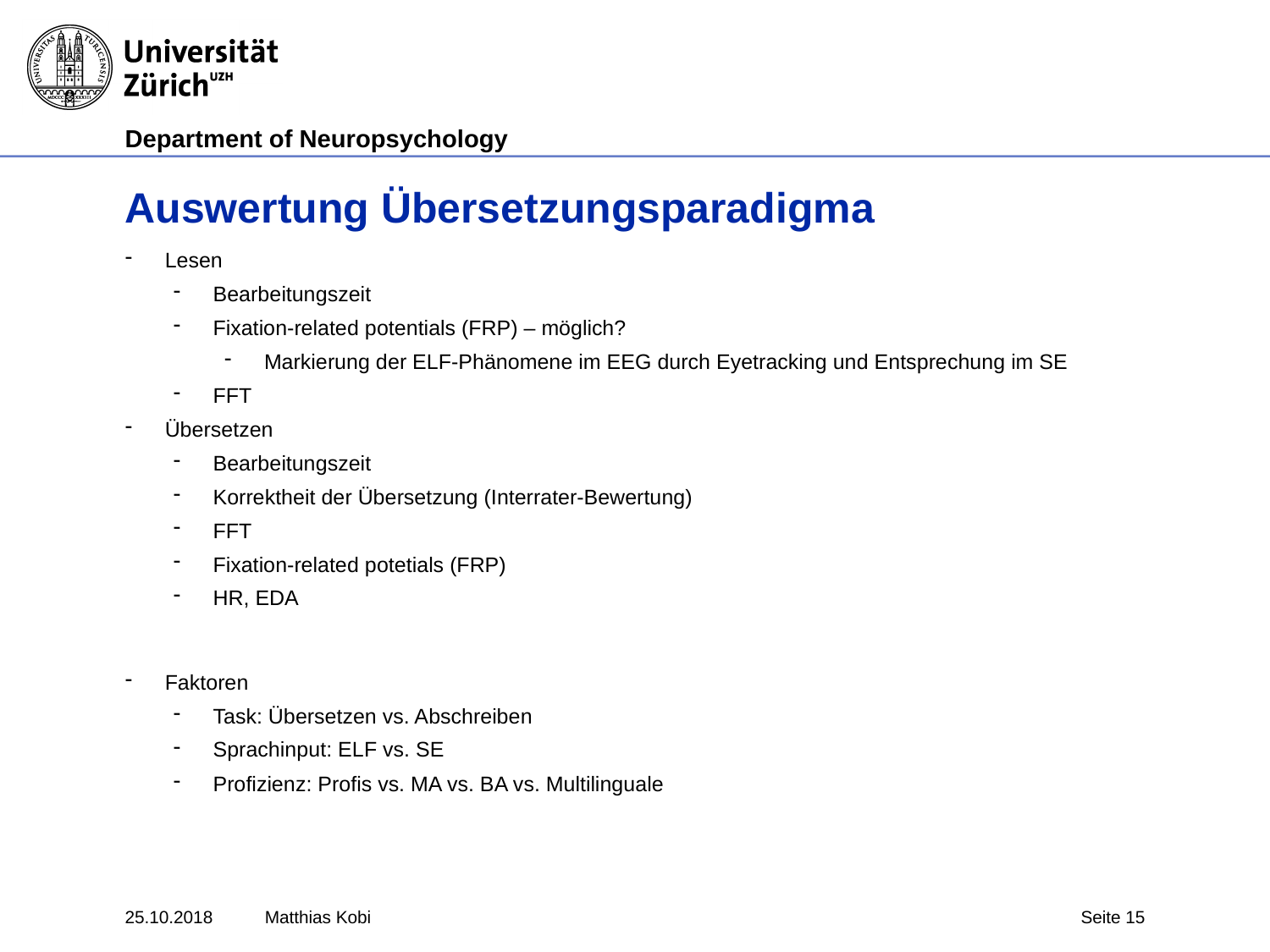

# Auswertung Übersetzungsparadigma
Lesen
Bearbeitungszeit
Fixation-related potentials (FRP) – möglich?
Markierung der ELF-Phänomene im EEG durch Eyetracking und Entsprechung im SE
FFT
Übersetzen
Bearbeitungszeit
Korrektheit der Übersetzung (Interrater-Bewertung)
FFT
Fixation-related potetials (FRP)
HR, EDA

Faktoren
Task: Übersetzen vs. Abschreiben
Sprachinput: ELF vs. SE
Profizienz: Profis vs. MA vs. BA vs. Multilinguale

25.10.2018
Matthias Kobi
Seite 15